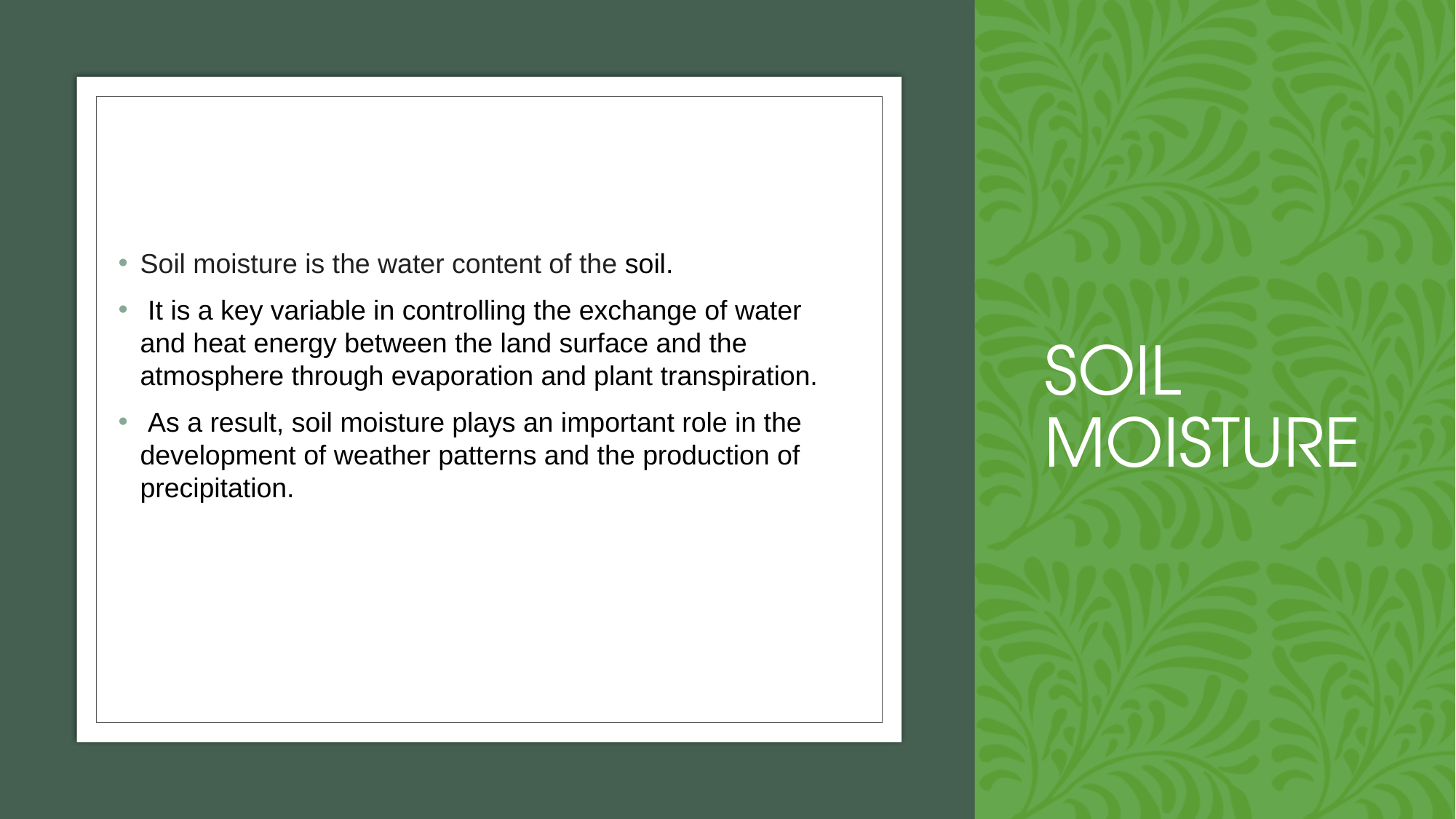

# SOIL MOISTURE

Soil moisture is the water content of the soil.
 It is a key variable in controlling the exchange of water and heat energy between the land surface and the atmosphere through evaporation and plant transpiration.
 As a result, soil moisture plays an important role in the development of weather patterns and the production of precipitation.